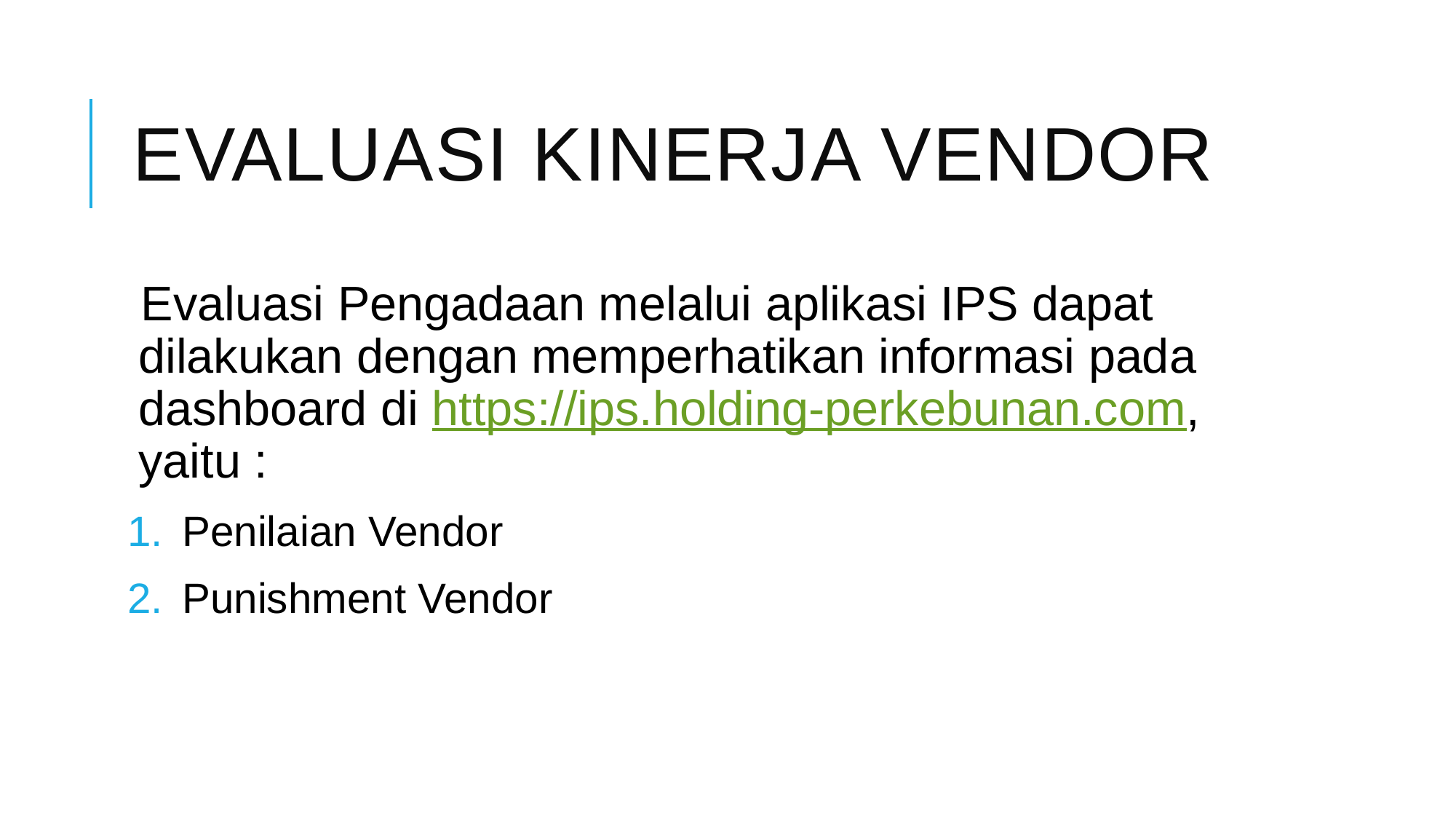

# Evaluasi kinerja vendor
Evaluasi Pengadaan melalui aplikasi IPS dapat dilakukan dengan memperhatikan informasi pada dashboard di https://ips.holding-perkebunan.com, yaitu :
Penilaian Vendor
Punishment Vendor